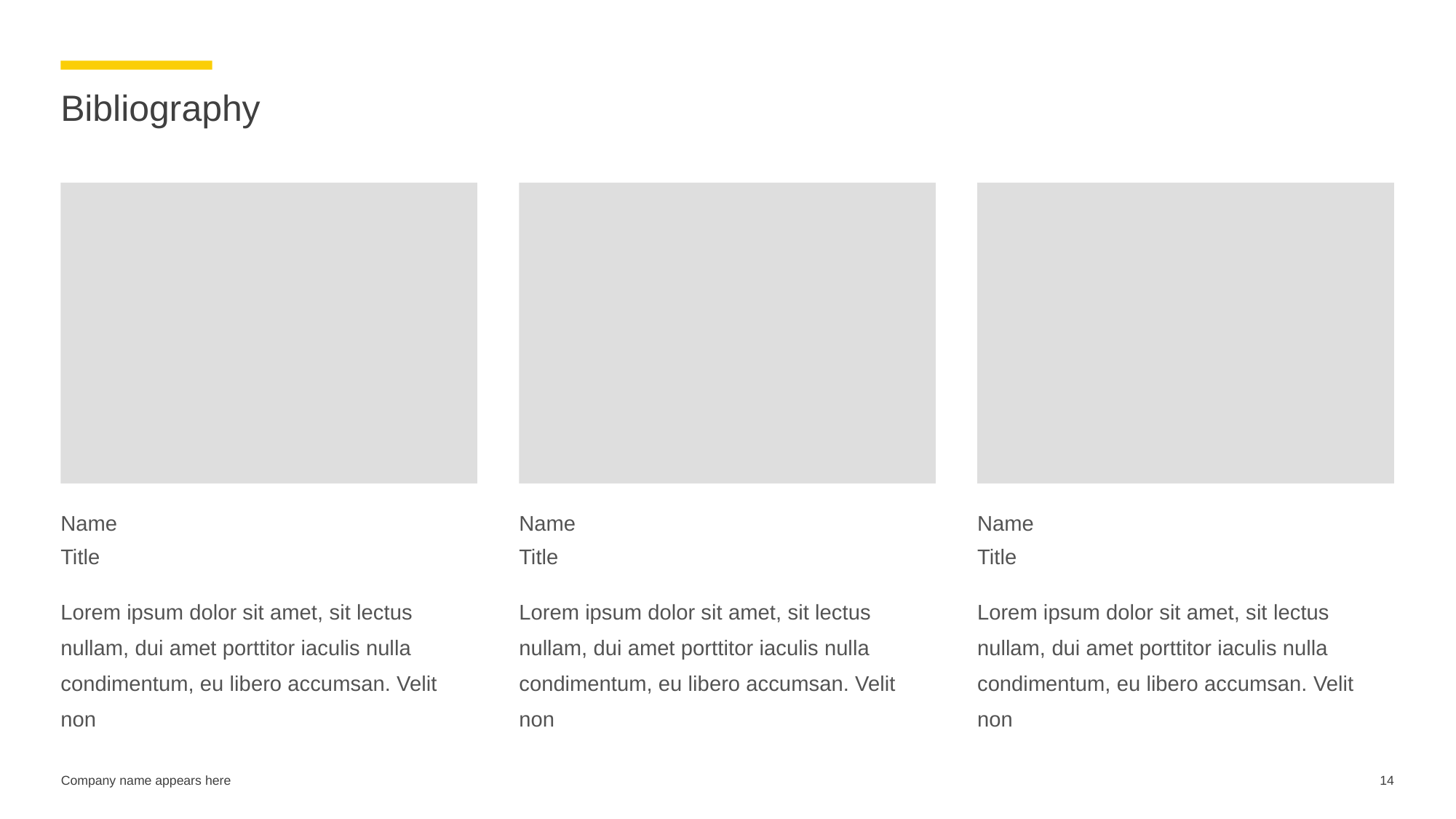

# Bibliography

Name
Title
Name
Title
Name
Title
Lorem ipsum dolor sit amet, sit lectus nullam, dui amet porttitor iaculis nulla condimentum, eu libero accumsan. Velit non
Lorem ipsum dolor sit amet, sit lectus nullam, dui amet porttitor iaculis nulla condimentum, eu libero accumsan. Velit non
Lorem ipsum dolor sit amet, sit lectus nullam, dui amet porttitor iaculis nulla condimentum, eu libero accumsan. Velit non
14